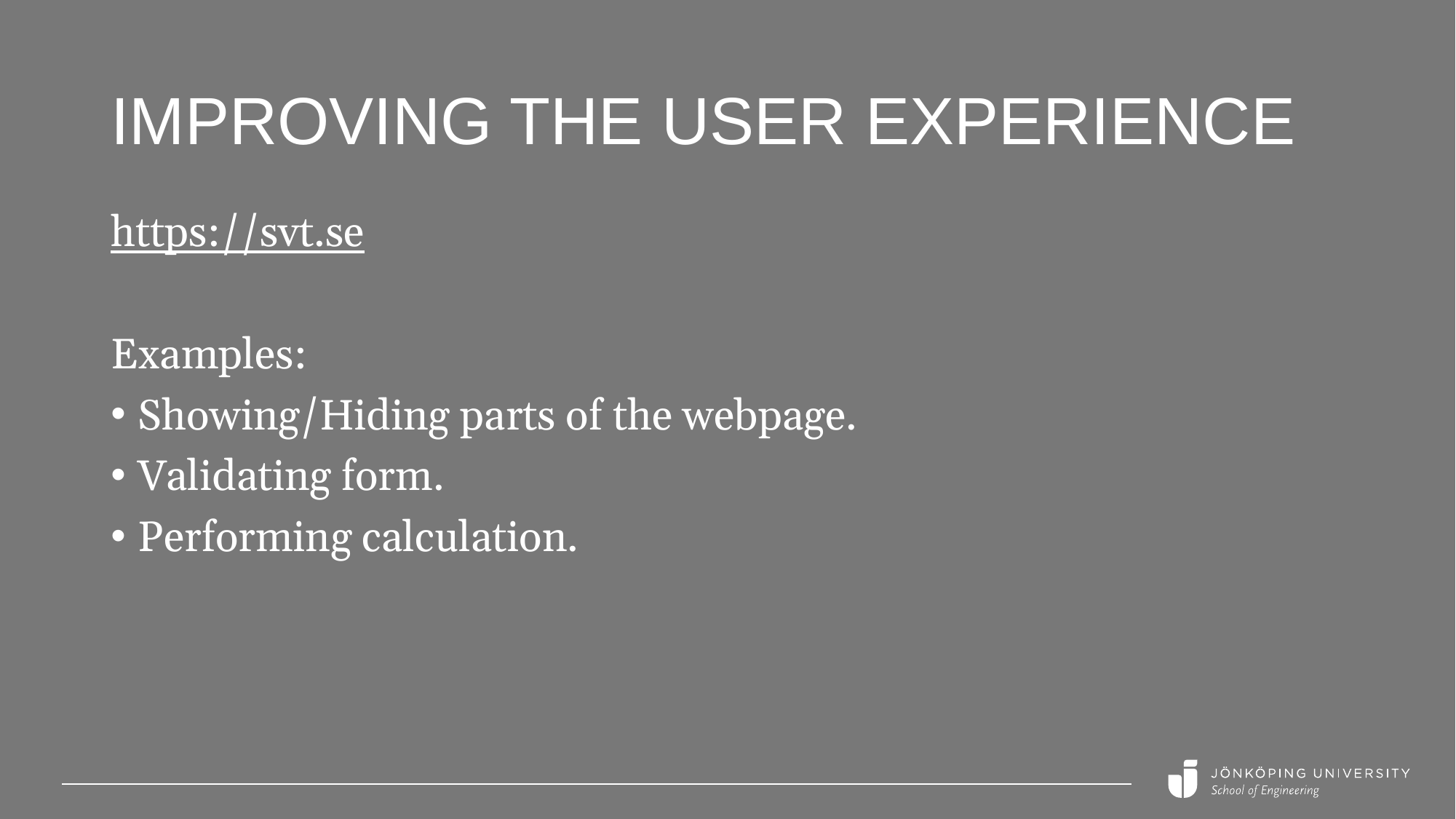

# Improving the user experience
https://svt.se

Examples:
Showing/Hiding parts of the webpage.
Validating form.
Performing calculation.